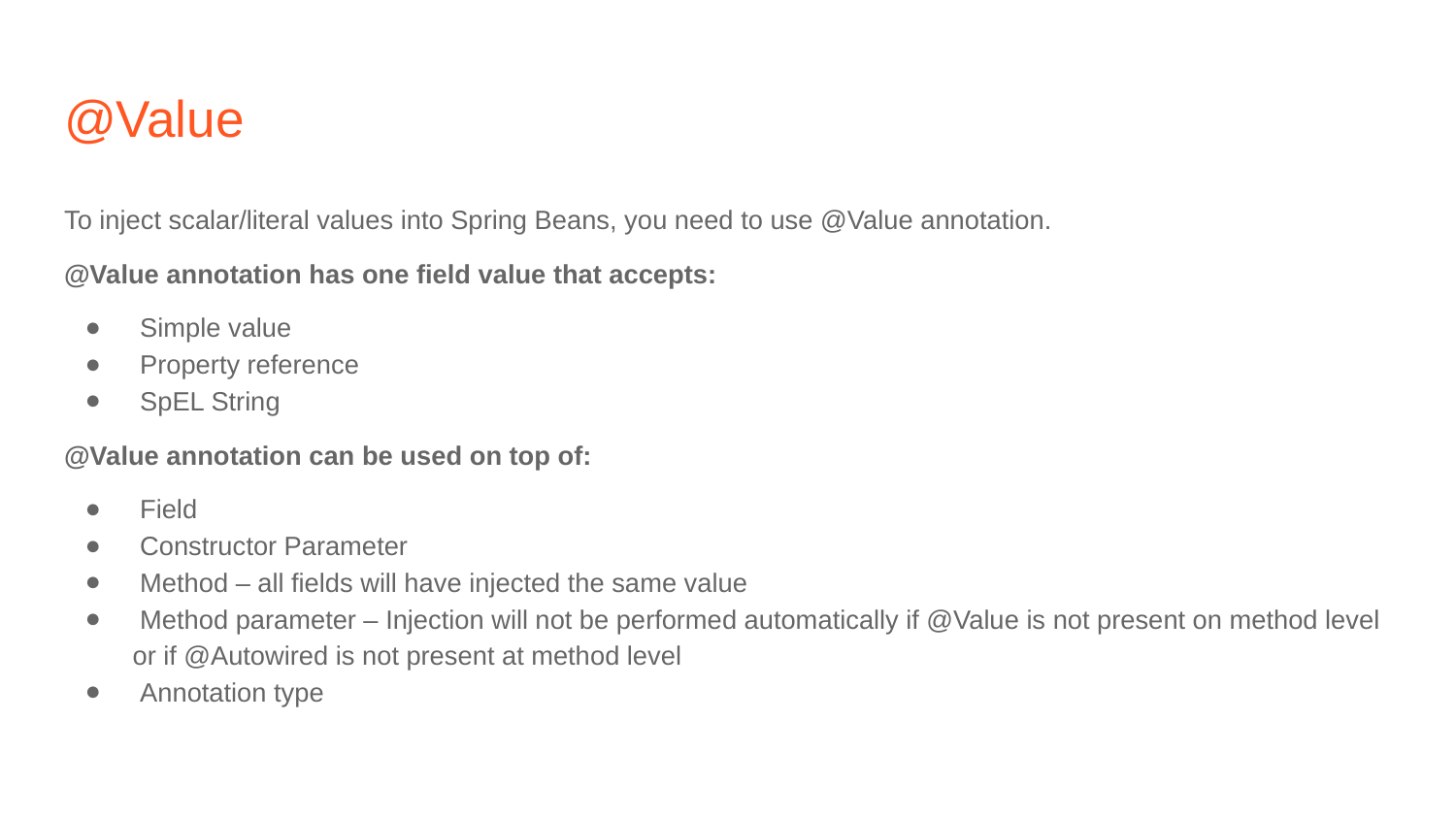

# @Value
To inject scalar/literal values into Spring Beans, you need to use @Value annotation.
@Value annotation has one field value that accepts:
 Simple value
 Property reference
 SpEL String
@Value annotation can be used on top of:
 Field
 Constructor Parameter
 Method – all fields will have injected the same value
 Method parameter – Injection will not be performed automatically if @Value is not present on method level or if @Autowired is not present at method level
 Annotation type